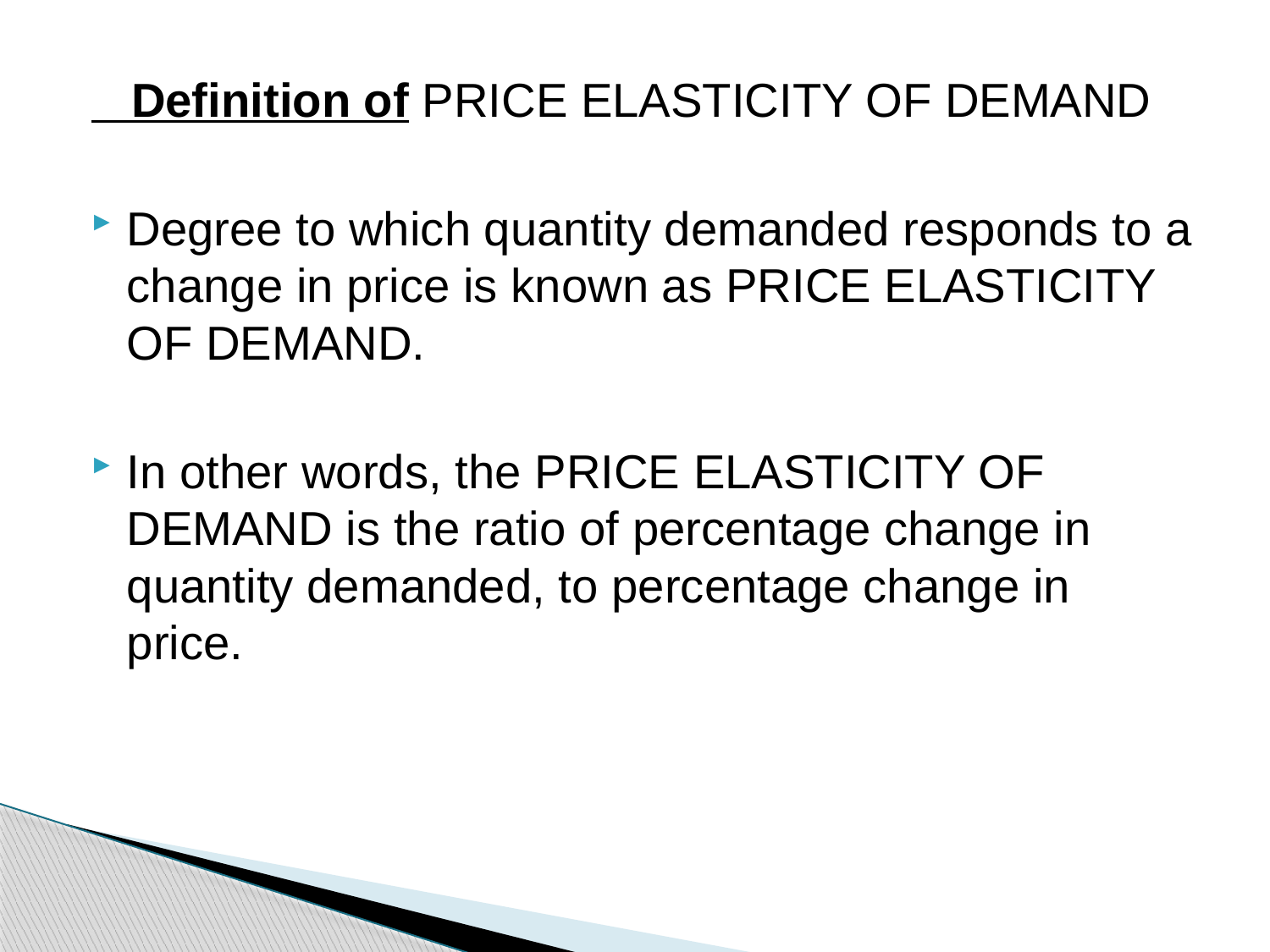

Definition of PRICE ELASTICITY OF DEMAND

Degree to which quantity demanded responds to a change in price is known as PRICE ELASTICITY OF DEMAND.

In other words, the PRICE ELASTICITY OF DEMAND is the ratio of percentage change in quantity demanded, to percentage change in price.